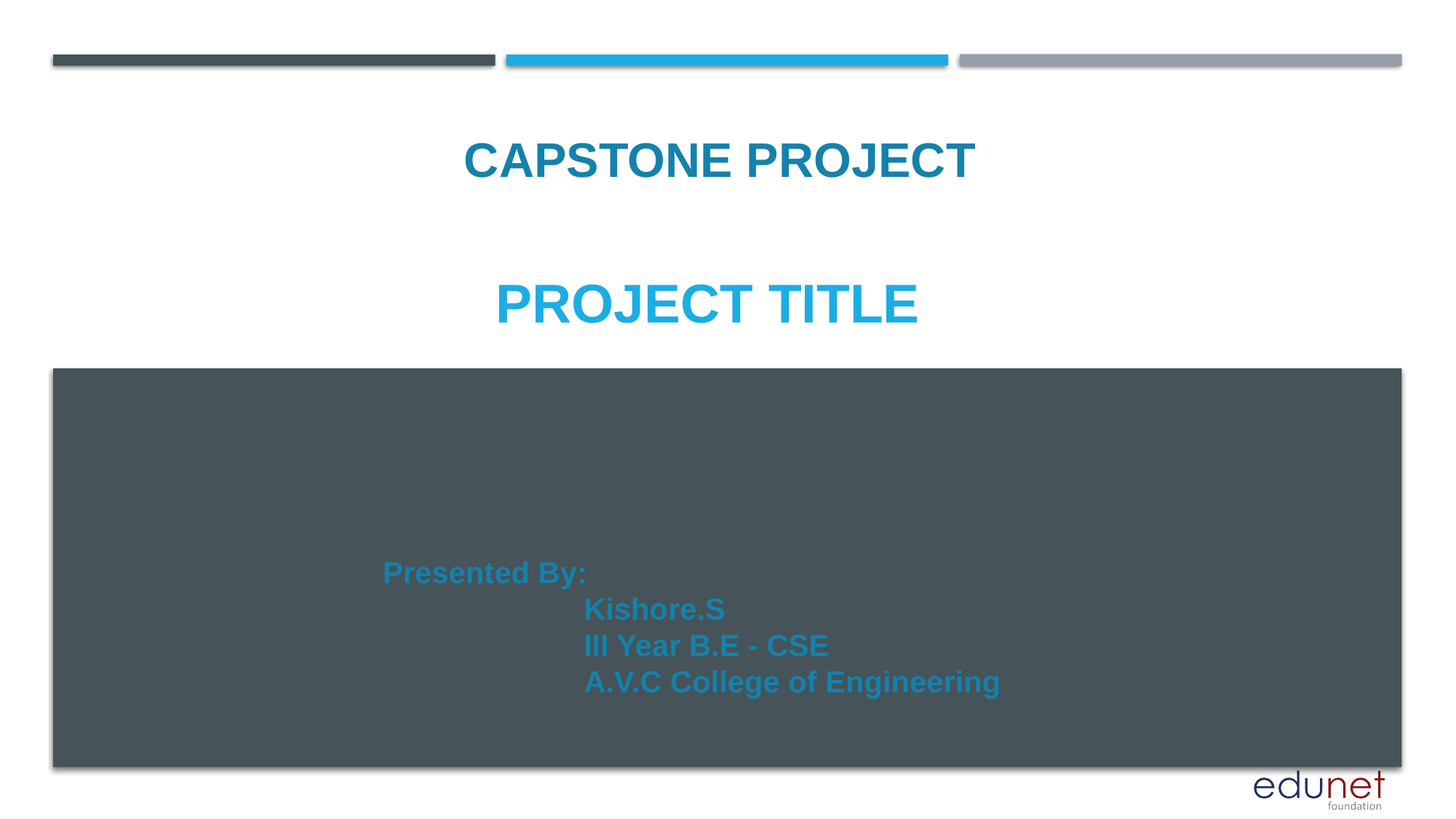

CAPSTONE PROJECT
# PROJECT TITLE
Presented By:
                        Kishore.S
                        III Year B.E - CSE
                        A.V.C College of Engineering